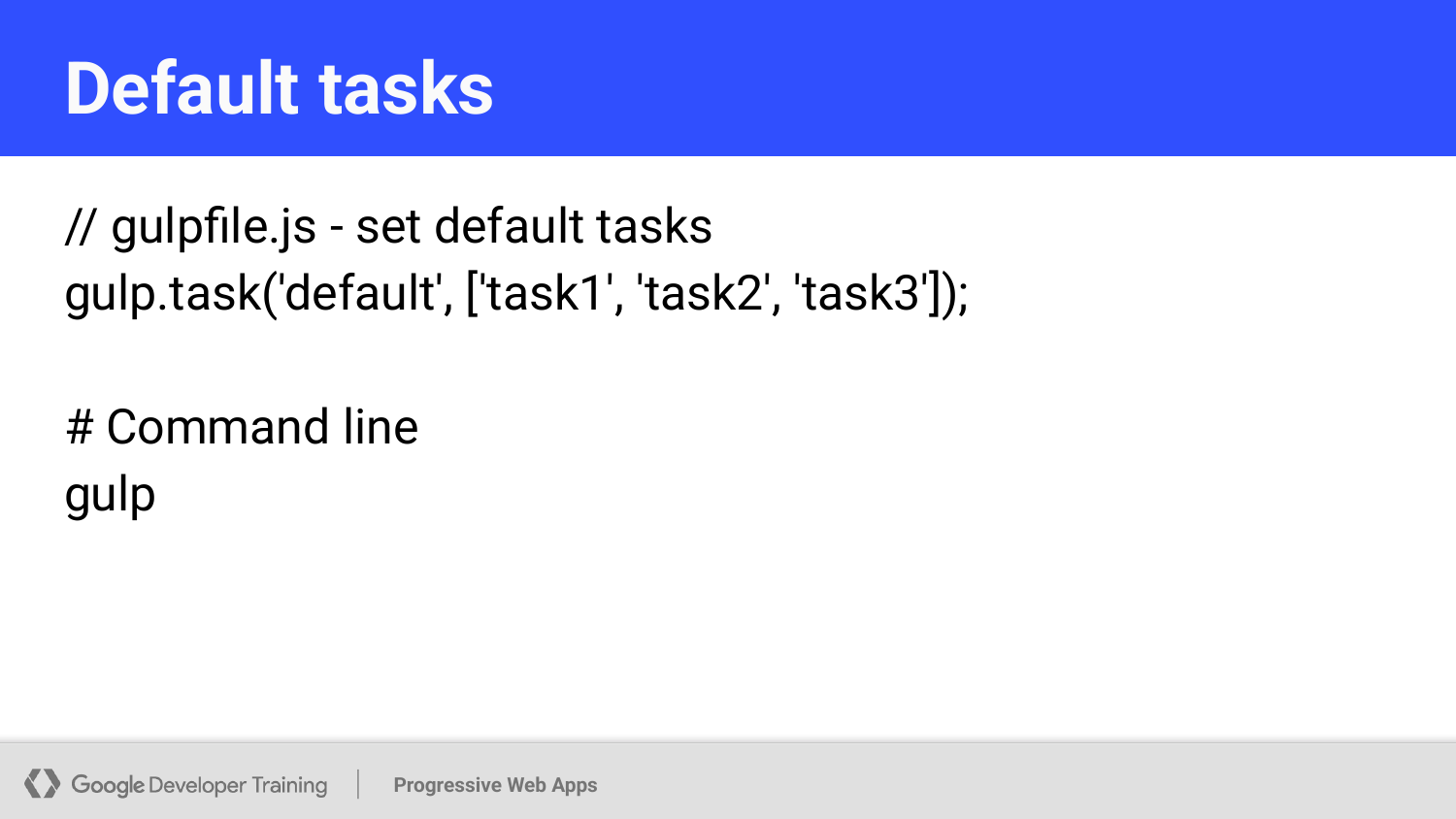

# Default tasks
// gulpfile.js - set default tasks
gulp.task('default', ['task1', 'task2', 'task3']);
# Command line
gulp